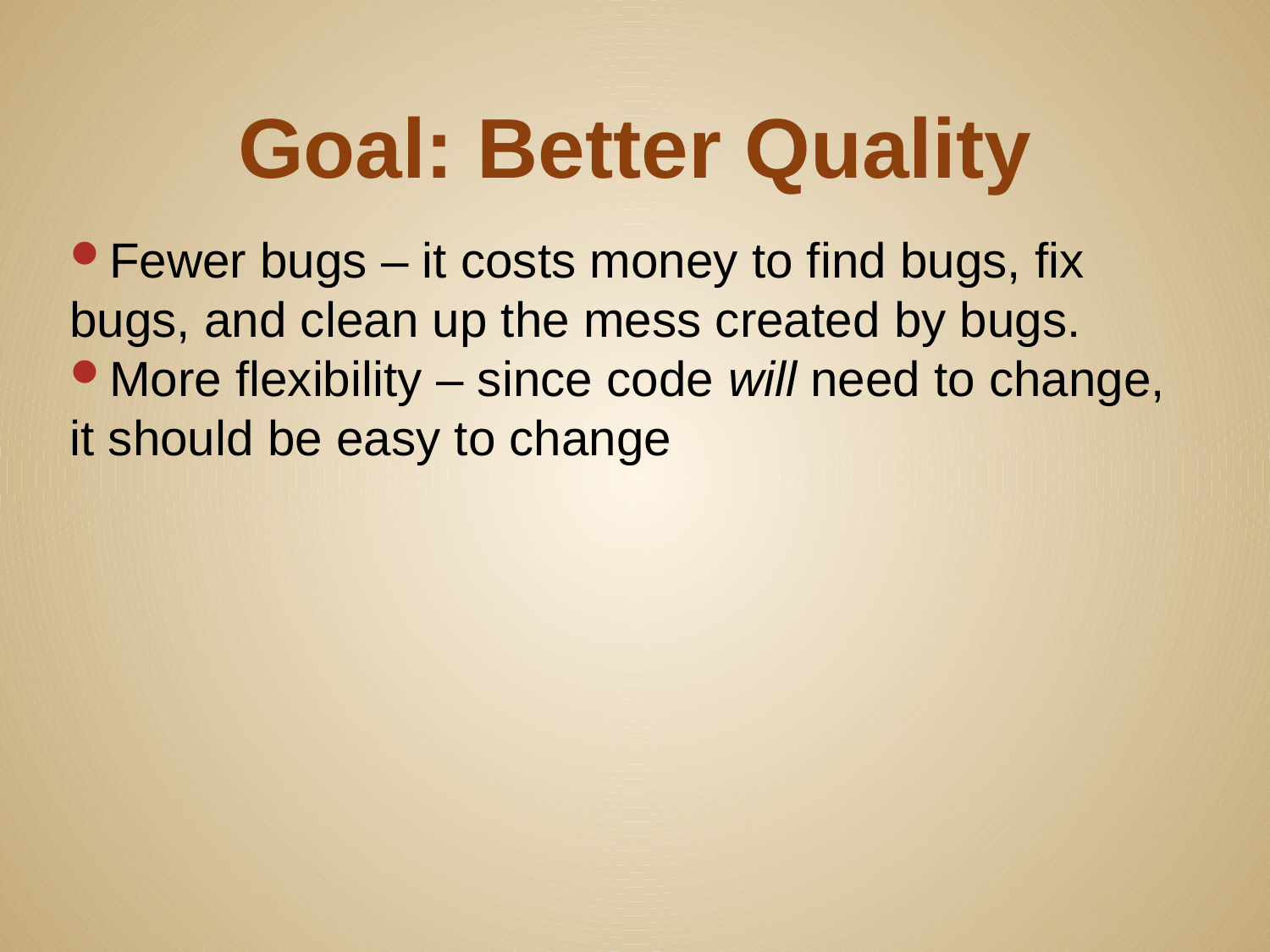

# Goal: Better Quality
Fewer bugs – it costs money to find bugs, fix bugs, and clean up the mess created by bugs.
More flexibility – since code will need to change, it should be easy to change